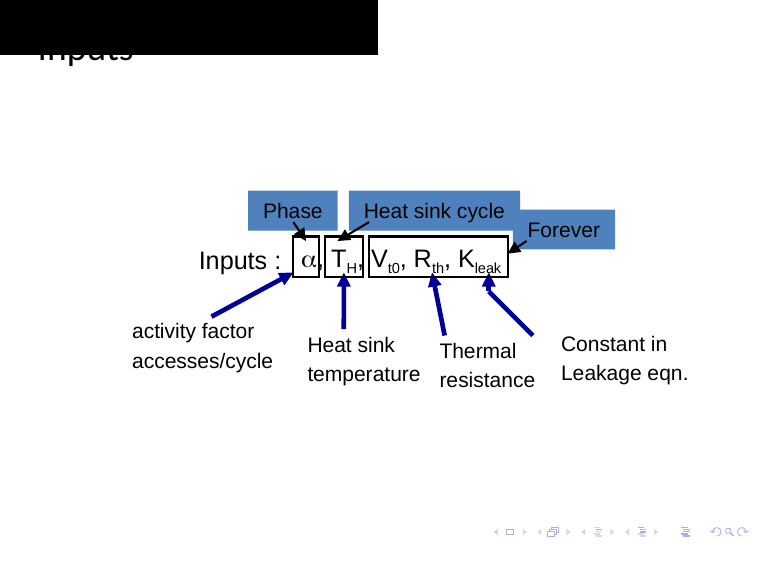

# Inputs
Phase
Heat sink cycle
Forever

α, TH, Vt0, Rth, Kleak

Inputs :

activity factor
accesses/cycle
Constant in
Leakage eqn.
Heat sink
temperature
Thermal
resistance
115
Smruti R. Sarangi